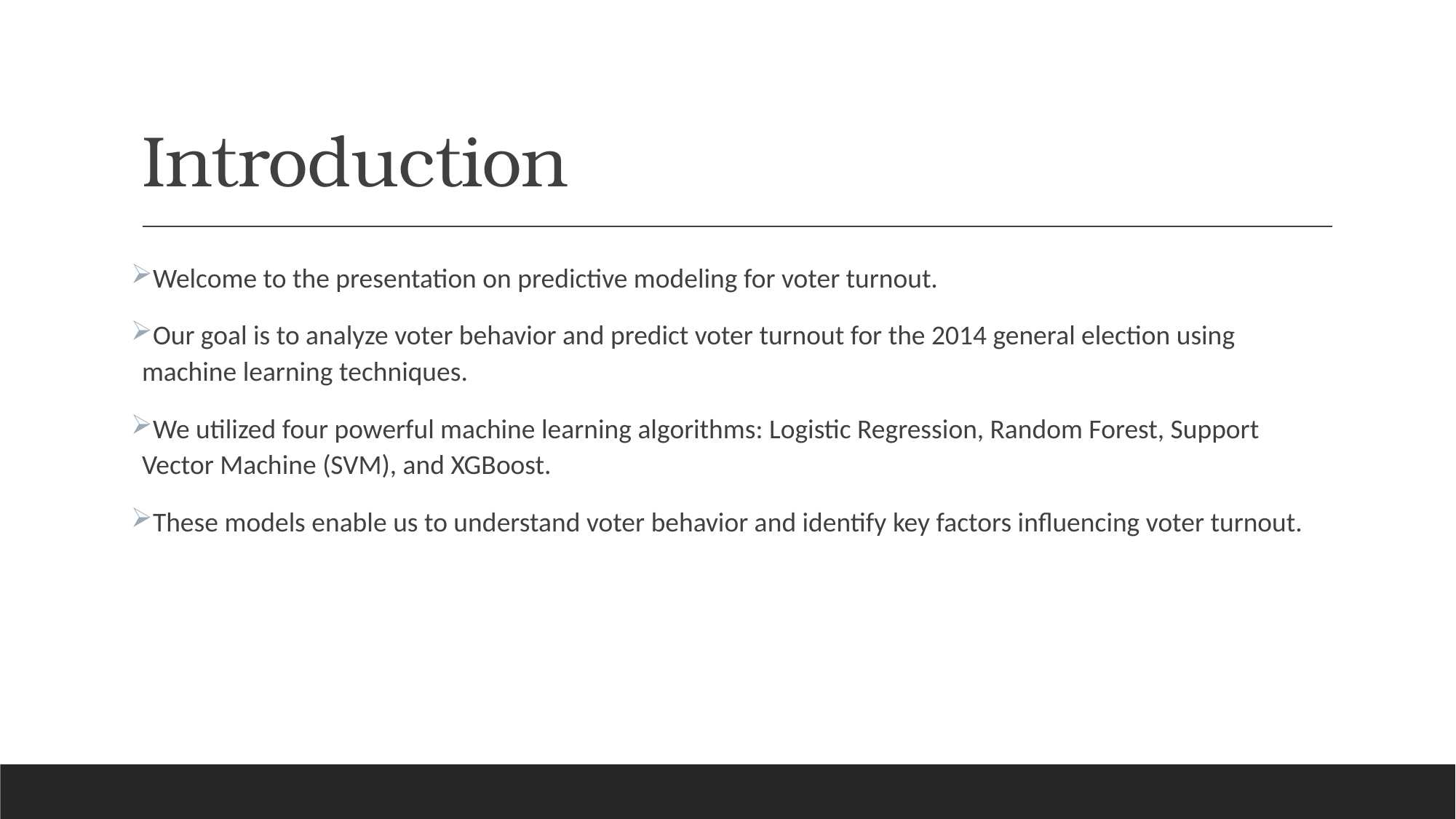

# Introduction
Welcome to the presentation on predictive modeling for voter turnout.
Our goal is to analyze voter behavior and predict voter turnout for the 2014 general election using machine learning techniques.
We utilized four powerful machine learning algorithms: Logistic Regression, Random Forest, Support Vector Machine (SVM), and XGBoost.
These models enable us to understand voter behavior and identify key factors influencing voter turnout.